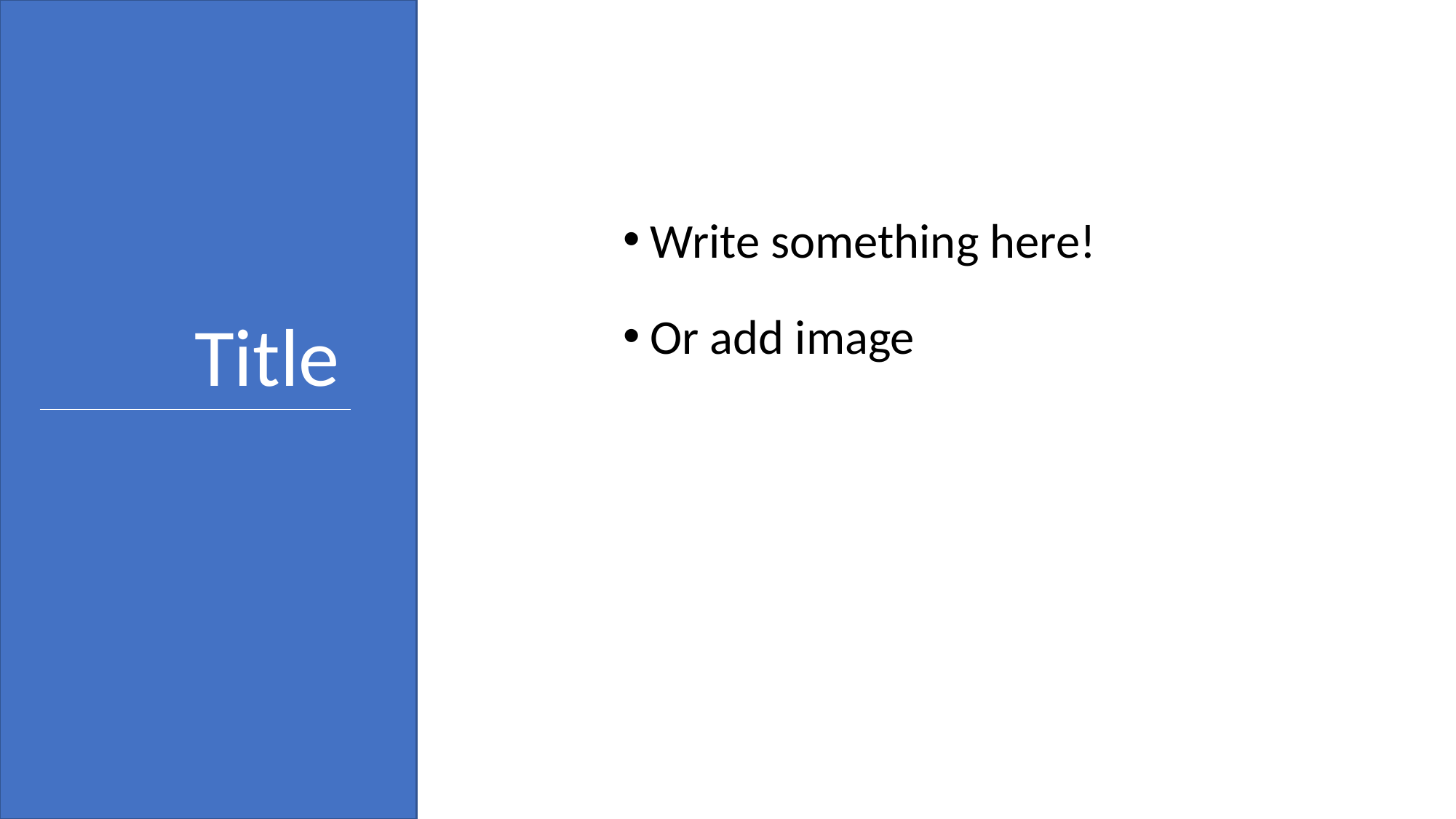

Building Model
Write something here!
Or add image

Title